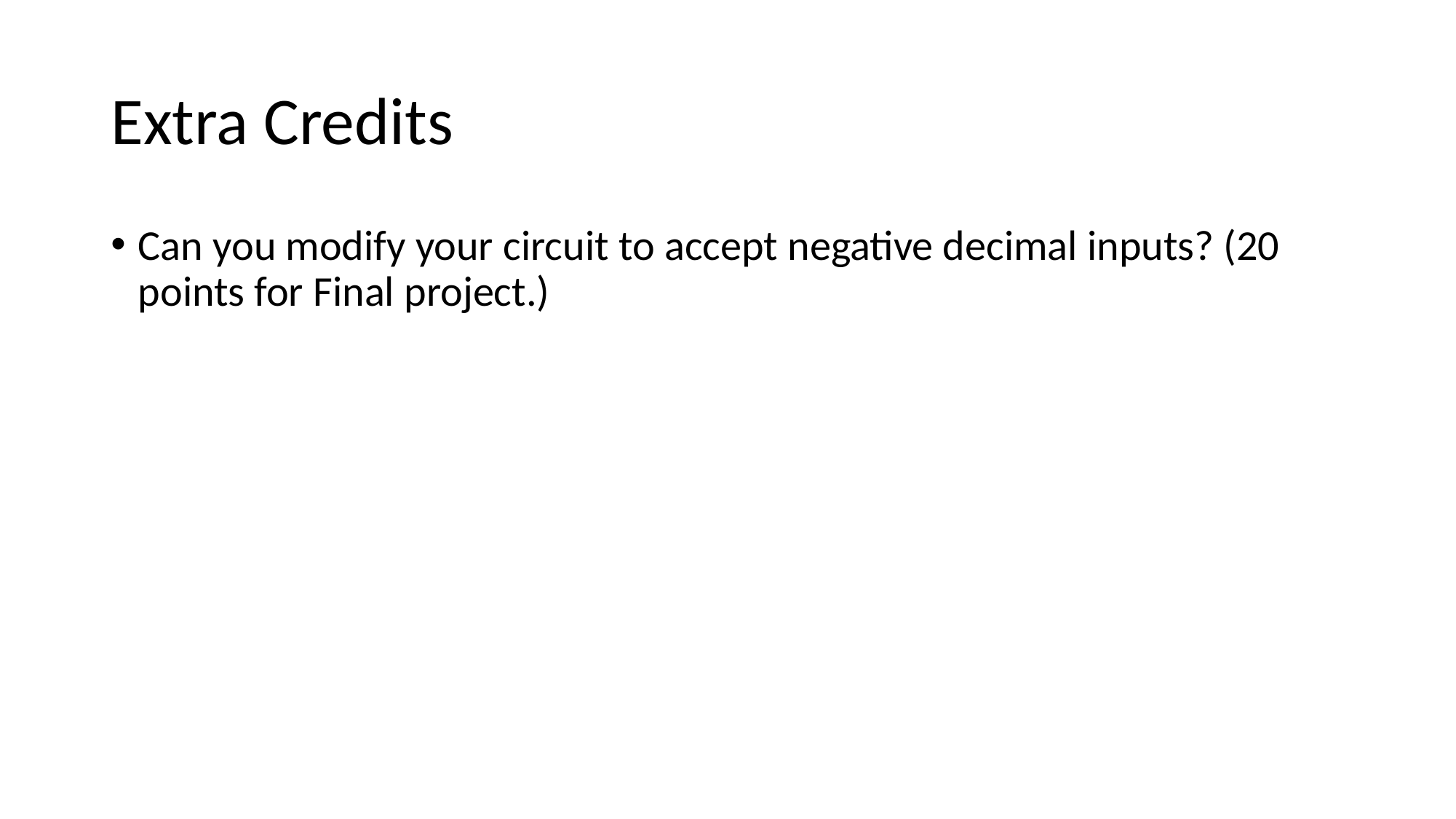

# Extra Credits
Can you modify your circuit to accept negative decimal inputs? (20 points for Final project.)